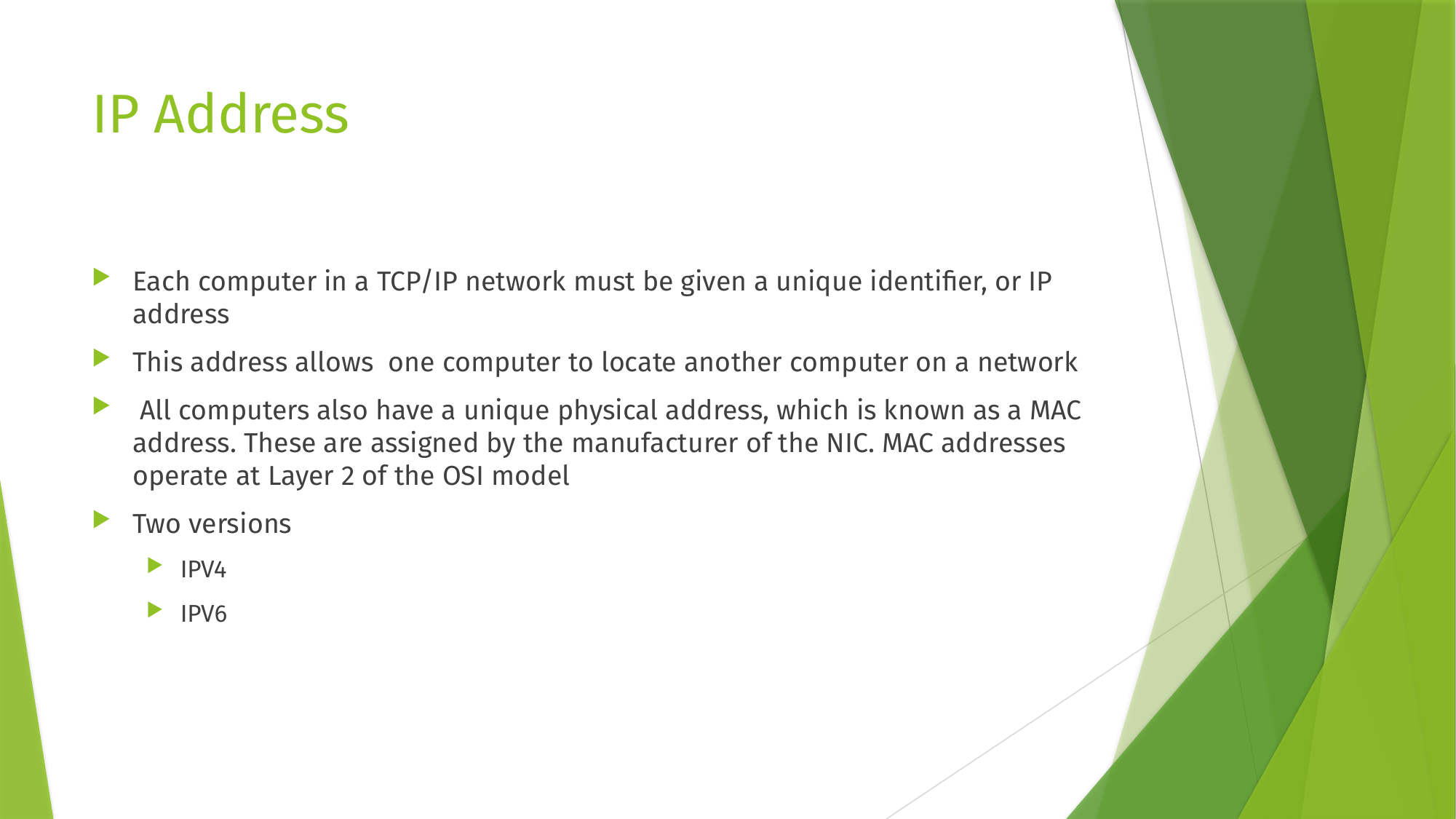

# IP Address
Each computer in a TCP/IP network must be given a unique identifier, or IP address
This address allows  one computer to locate another computer on a network
 All computers also have a unique physical address, which is known as a MAC address. These are assigned by the manufacturer of the NIC. MAC addresses operate at Layer 2 of the OSI model
Two versions
IPV4
IPV6